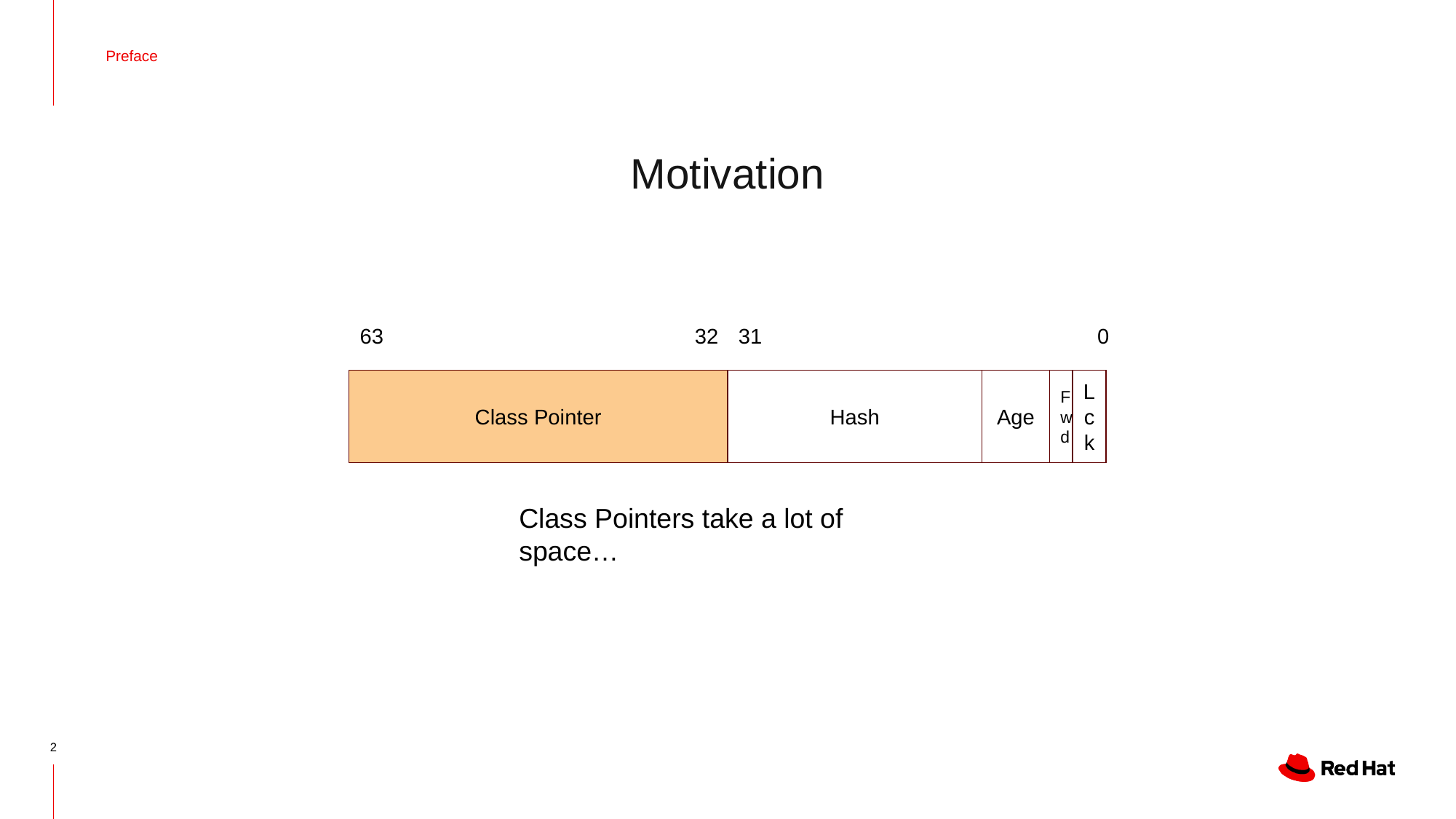

Preface
# Motivation
63
32
31
0
Class Pointer

Hash
Age
Fwd
Lck
Class Pointers take a lot of space…
2